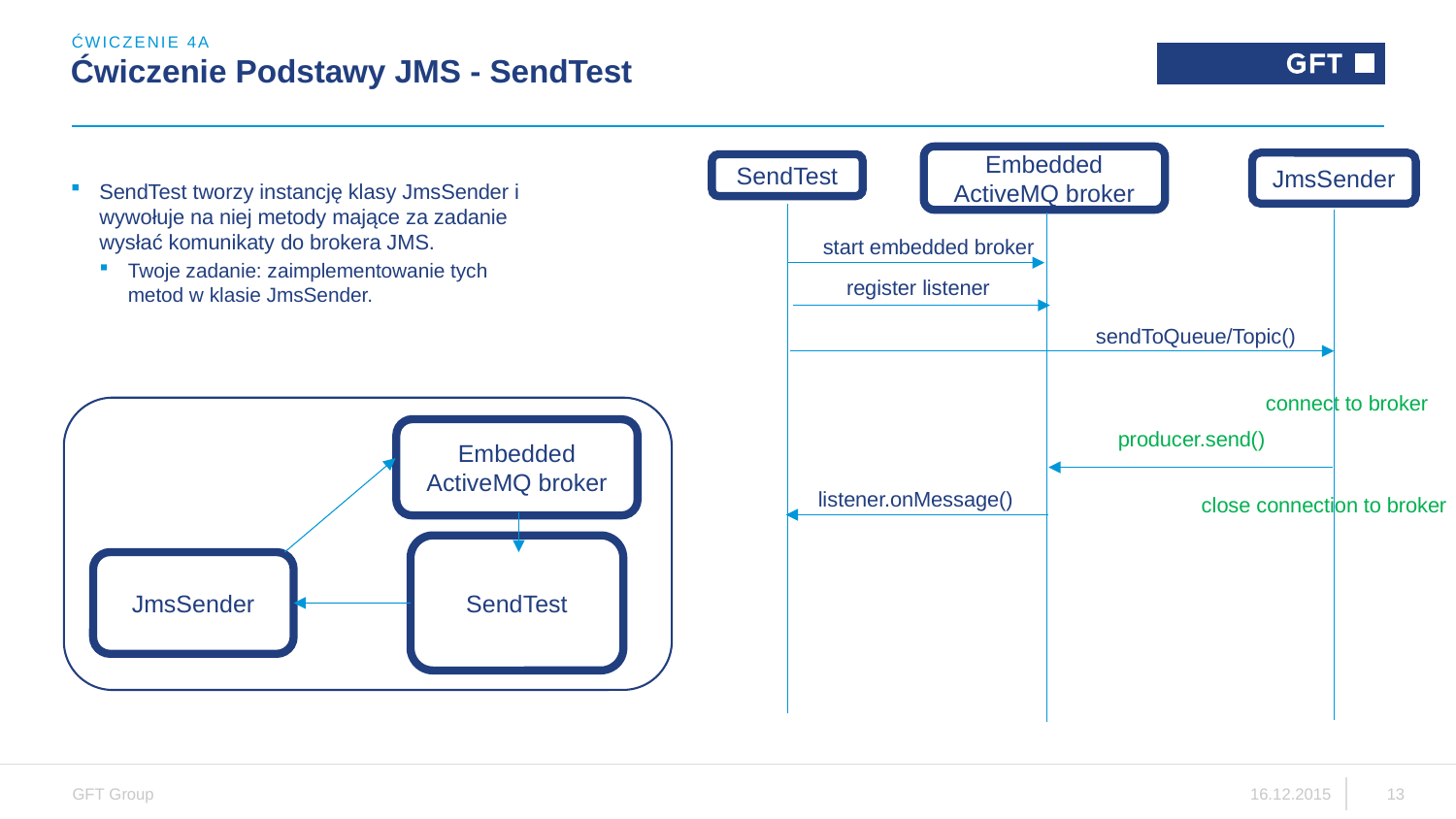

ĆWICZENIE 4A
# Ćwiczenie Podstawy JMS - SendTest
Embedded
ActiveMQ broker
JmsSender
SendTest
SendTest tworzy instancję klasy JmsSender i wywołuje na niej metody mające za zadanie wysłać komunikaty do brokera JMS.
Twoje zadanie: zaimplementowanie tych metod w klasie JmsSender.

start embedded broker
register listener
sendToQueue/Topic()
connect to broker

Embedded
ActiveMQ broker
producer.send()
listener.onMessage()
close connection to broker
SendTest
JmsSender